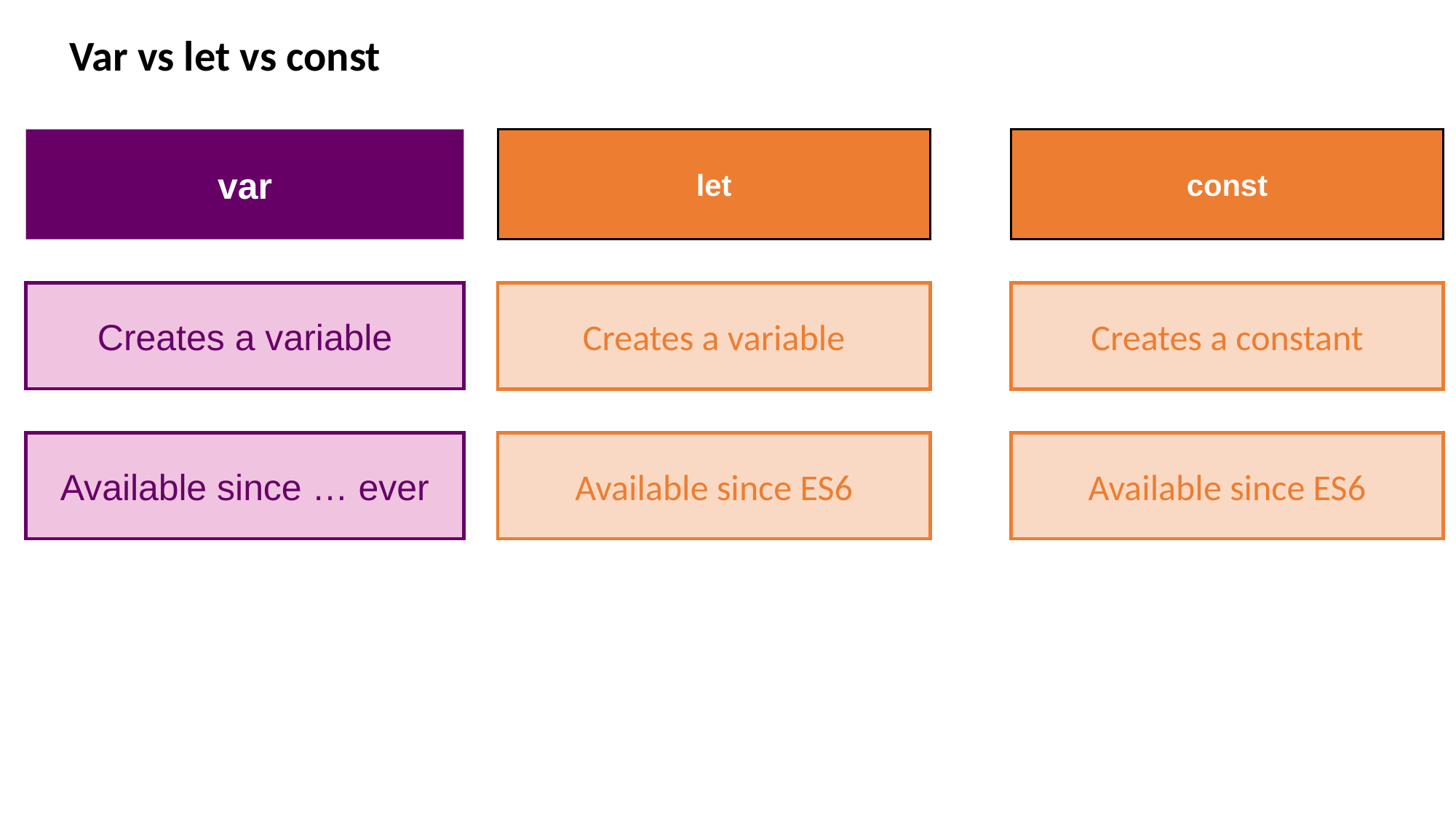

Var vs let vs const
let
const
var
Creates a variable
Creates a constant
Creates a variable
Available since ES6
Available since ES6
Available since … ever